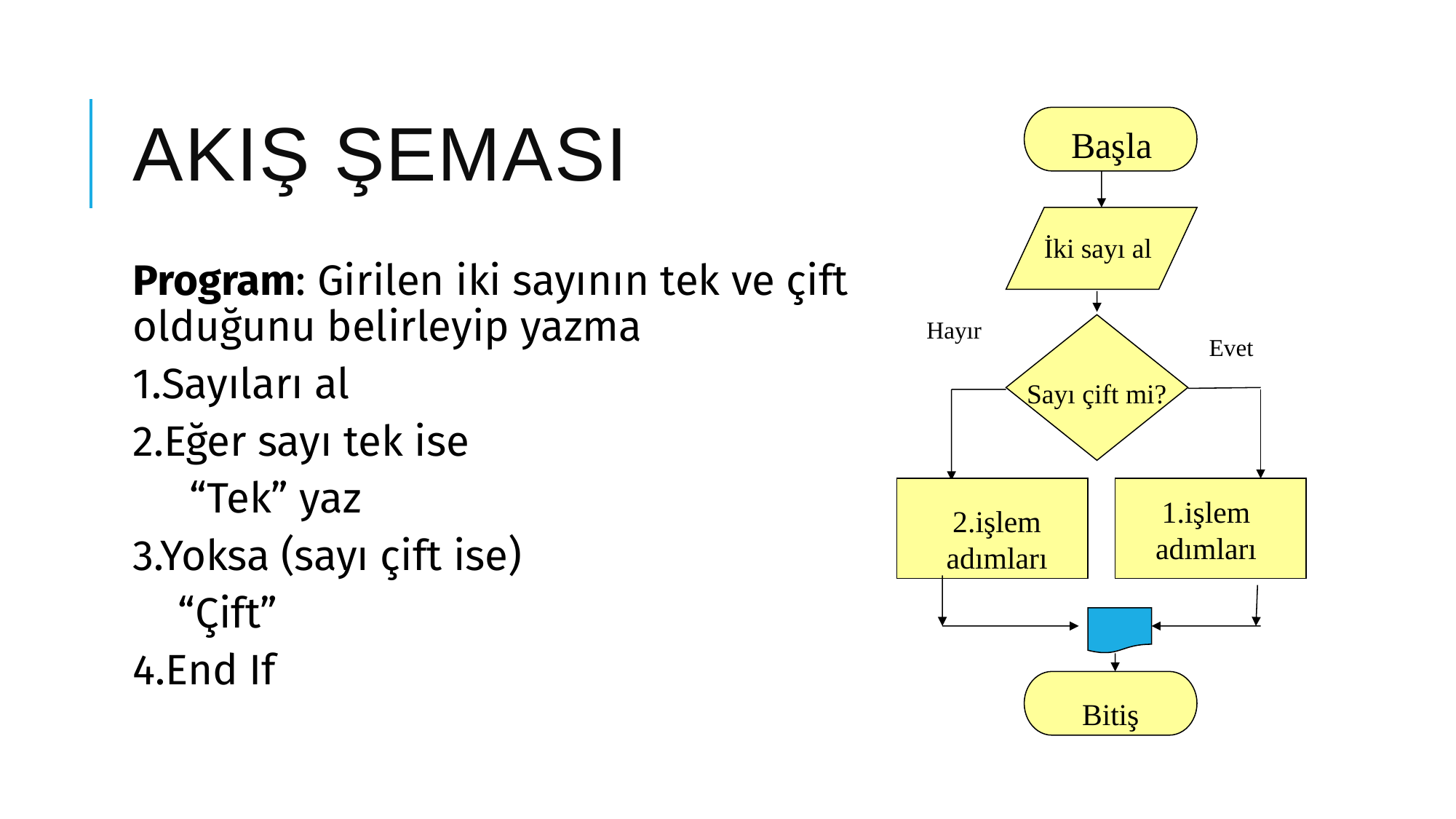

# Akış şeması

Başla

İki sayı al
Program: Girilen iki sayının tek ve çift olduğunu belirleyip yazma
1.Sayıları al
2.Eğer sayı tek ise
     “Tek” yaz
3.Yoksa (sayı çift ise)
    “Çift”
4.End If

Hayır

Evet
Sayı çift mi?

1.işlem adımları
2.işlem adımları

Bitiş